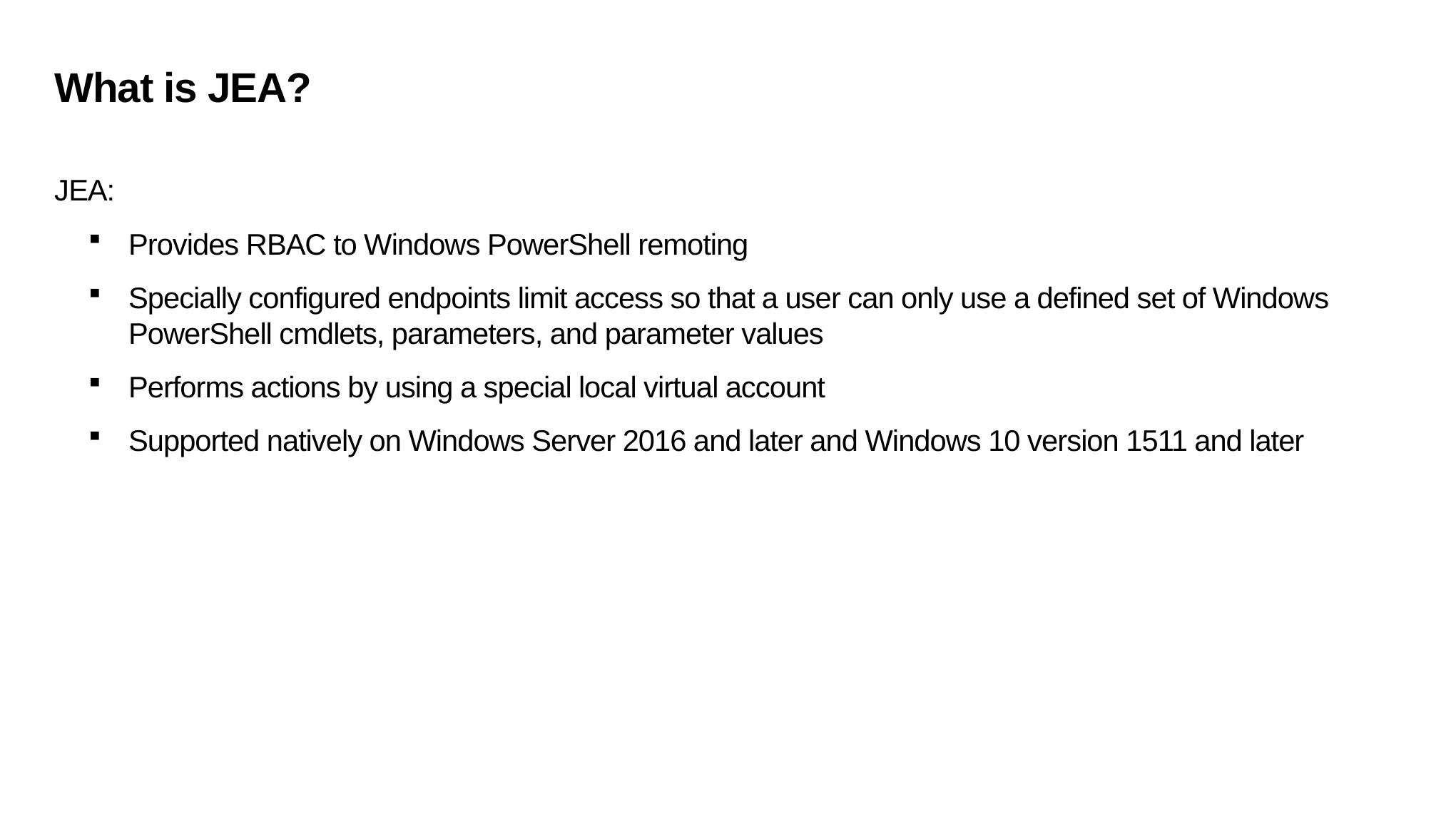

# What is JEA?
JEA:
Provides RBAC to Windows PowerShell remoting
Specially configured endpoints limit access so that a user can only use a defined set of Windows PowerShell cmdlets, parameters, and parameter values
Performs actions by using a special local virtual account
Supported natively on Windows Server 2016 and later and Windows 10 version 1511 and later